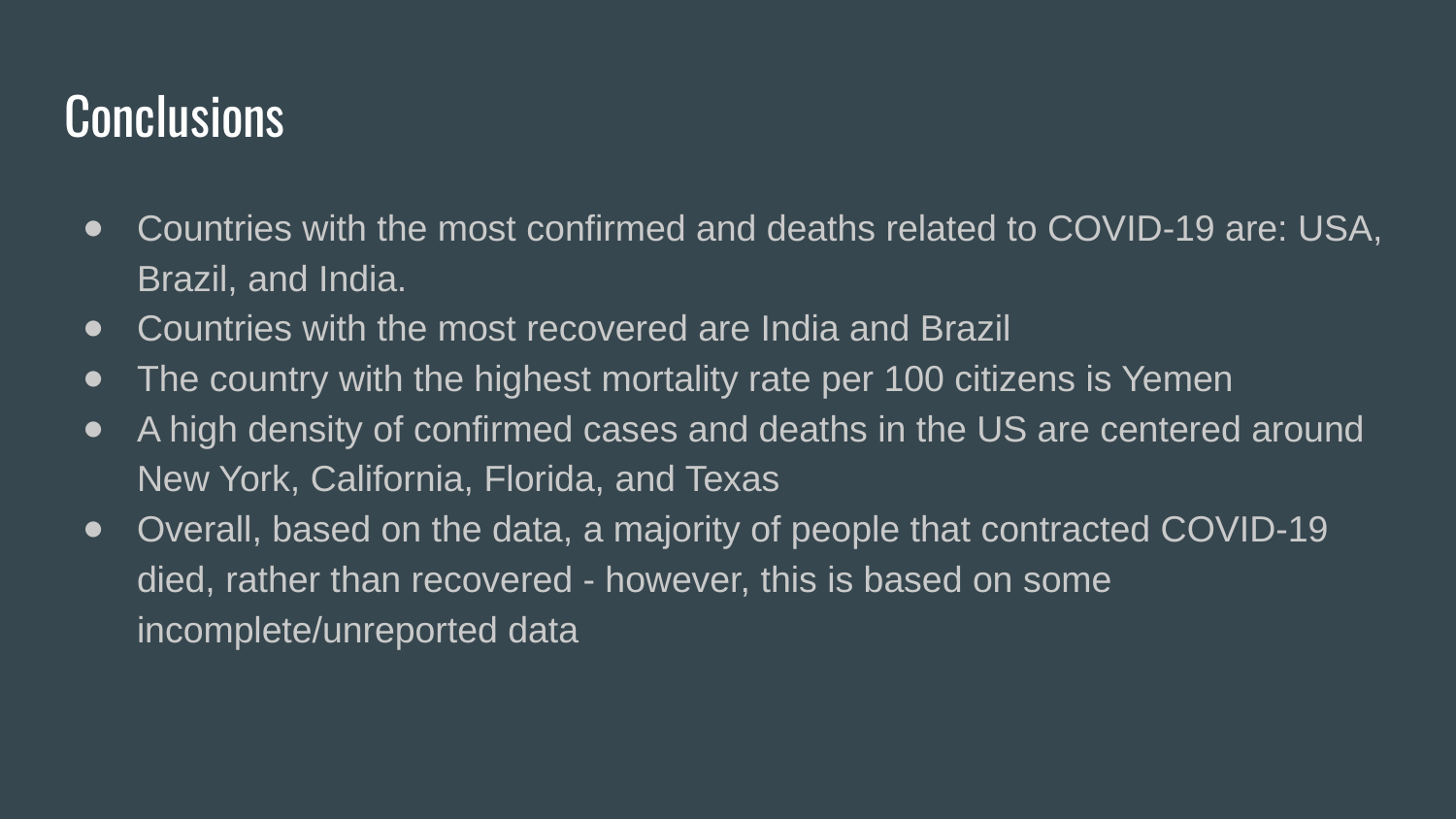

# Conclusions
Countries with the most confirmed and deaths related to COVID-19 are: USA, Brazil, and India.
Countries with the most recovered are India and Brazil
The country with the highest mortality rate per 100 citizens is Yemen
A high density of confirmed cases and deaths in the US are centered around New York, California, Florida, and Texas
Overall, based on the data, a majority of people that contracted COVID-19 died, rather than recovered - however, this is based on some incomplete/unreported data